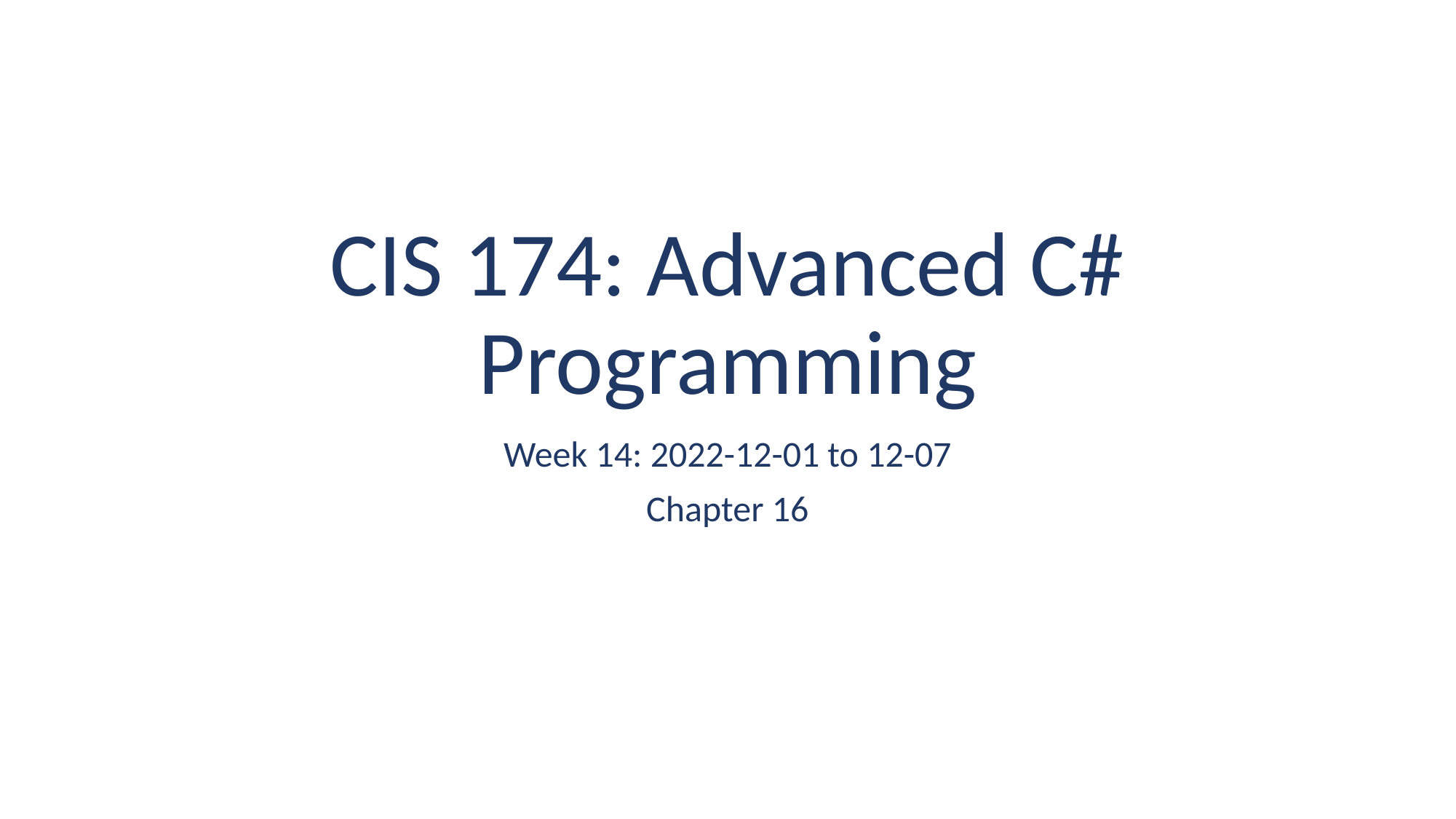

# CIS 174: Advanced C# Programming
Week 14: 2022-12-01 to 12-07
Chapter 16